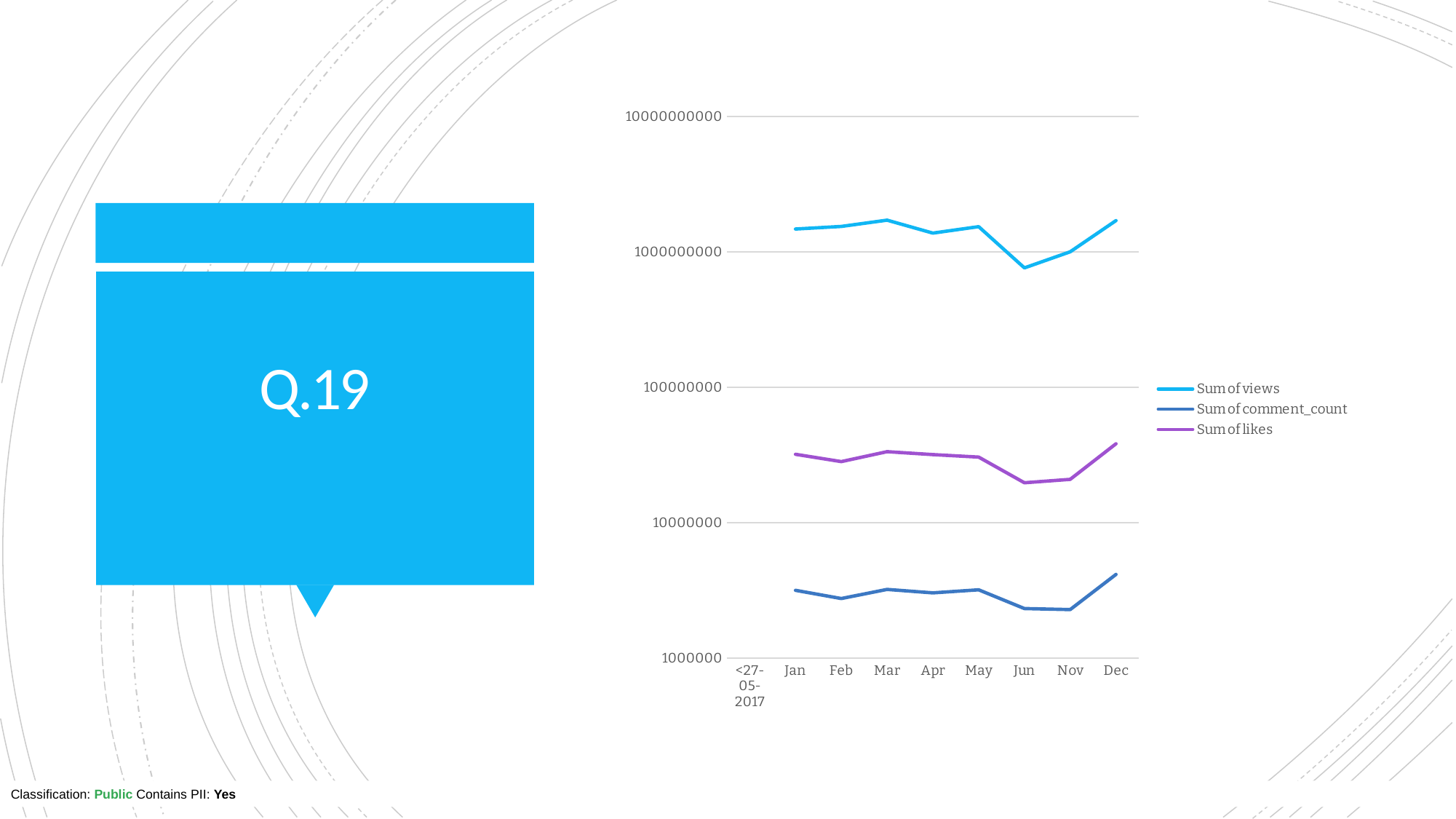

### Chart

| Category | Sum of views | Sum of comment_count | Sum of likes |
|---|---|---|---|
| <27-05-2017 | None | None | None |
| Jan | 1473132146.0 | 3160995.0 | 31944180.0 |
| Feb | 1538183900.0 | 2748603.0 | 28198340.0 |
| Mar | 1711368990.0 | 3209254.0 | 33394744.0 |
| Apr | 1374054168.0 | 3027726.0 | 31779287.0 |
| May | 1532539358.0 | 3189476.0 | 30444842.0 |
| Jun | 760739679.0 | 2318236.0 | 19690345.0 |
| Nov | 999419368.0 | 2278608.0 | 20852738.0 |
| Dec | 1699476076.0 | 4142857.0 | 38204841.0 |
# Q.19